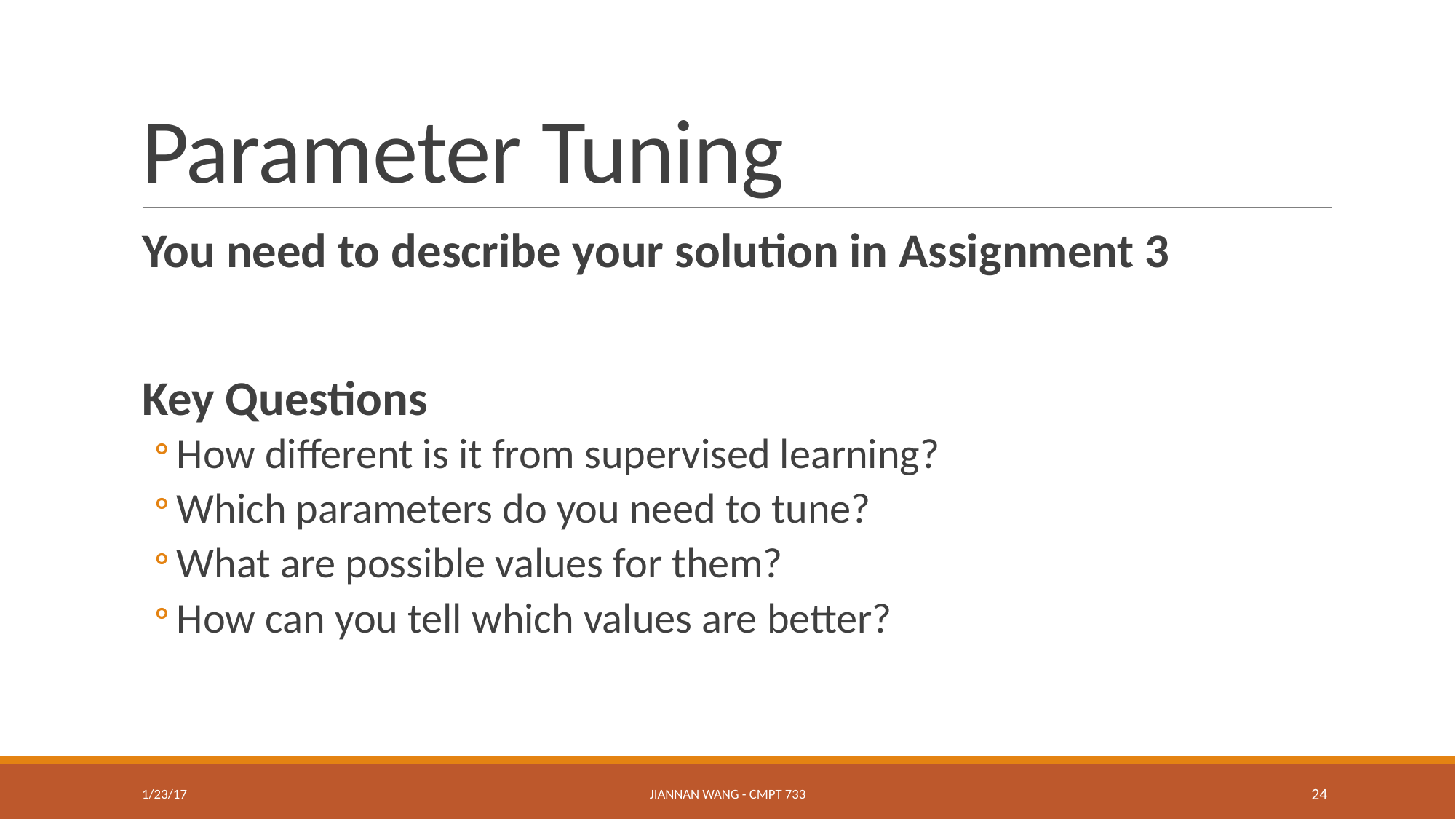

# Parameter Tuning
You need to describe your solution in Assignment 3

Key Questions
How different is it from supervised learning?
Which parameters do you need to tune?
What are possible values for them?
How can you tell which values are better?

1/23/17
Jiannan Wang - CMPT 733
24